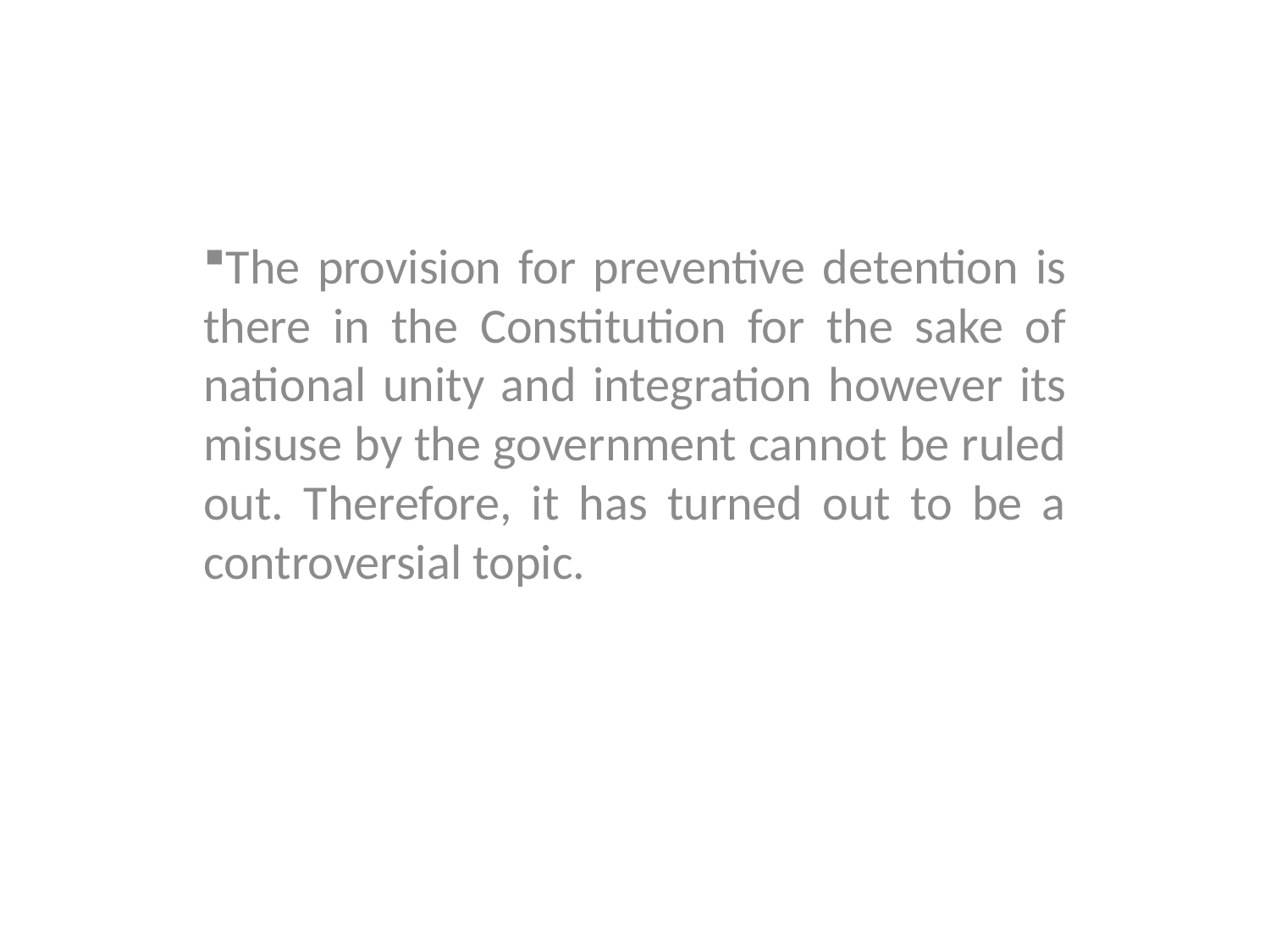

The provision for preventive detention is there in the Constitution for the sake of national unity and integration however its misuse by the government cannot be ruled out. Therefore, it has turned out to be a controversial topic.